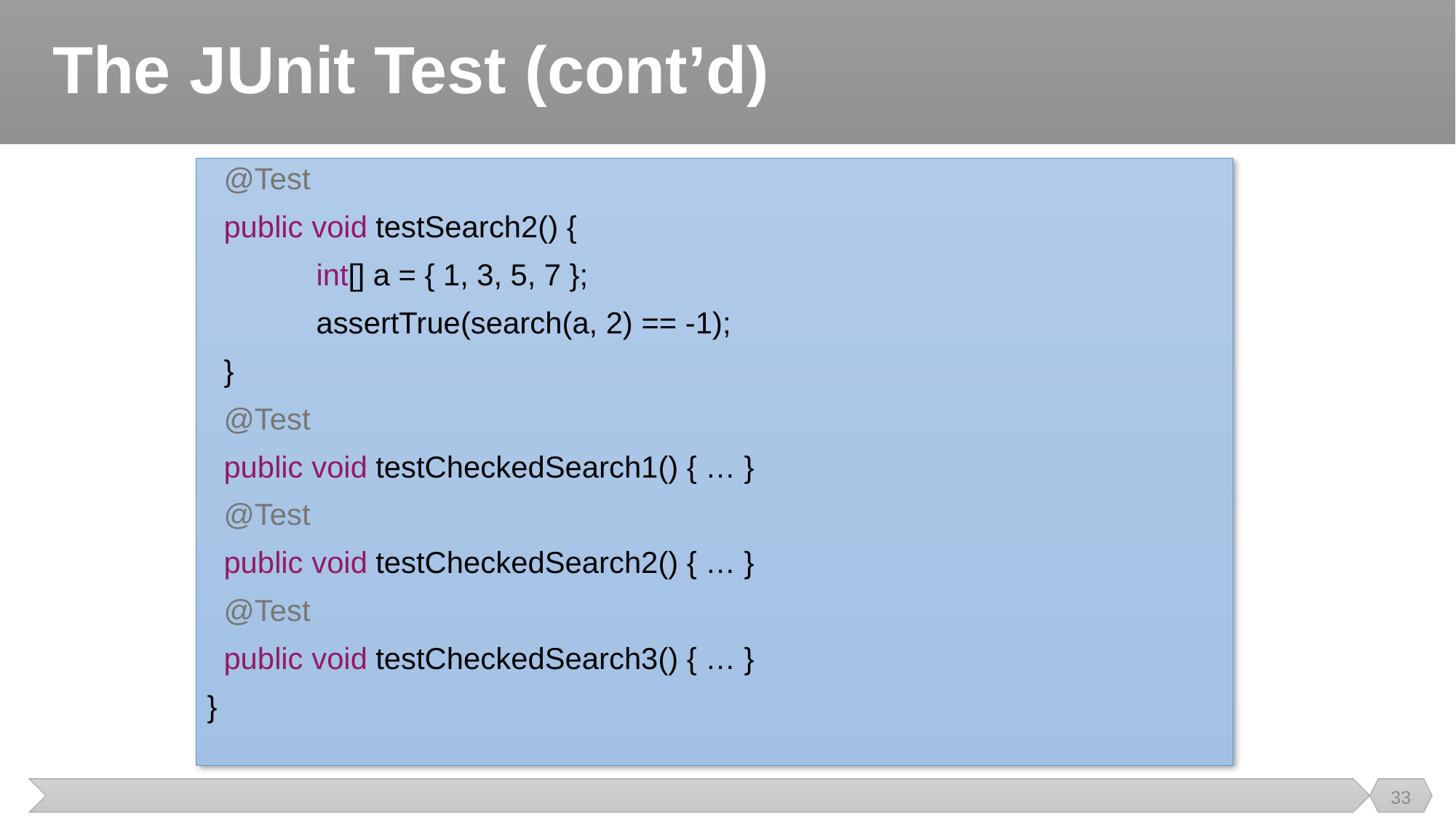

# The JUnit Test (cont’d)
  @Test
  public void testSearch2() {
	int[] a = { 1, 3, 5, 7 };
	assertTrue(search(a, 2) == -1);
  }
  @Test
  public void testCheckedSearch1() { … }
  @Test
  public void testCheckedSearch2() { … }
  @Test
  public void testCheckedSearch3() { … }
}
33